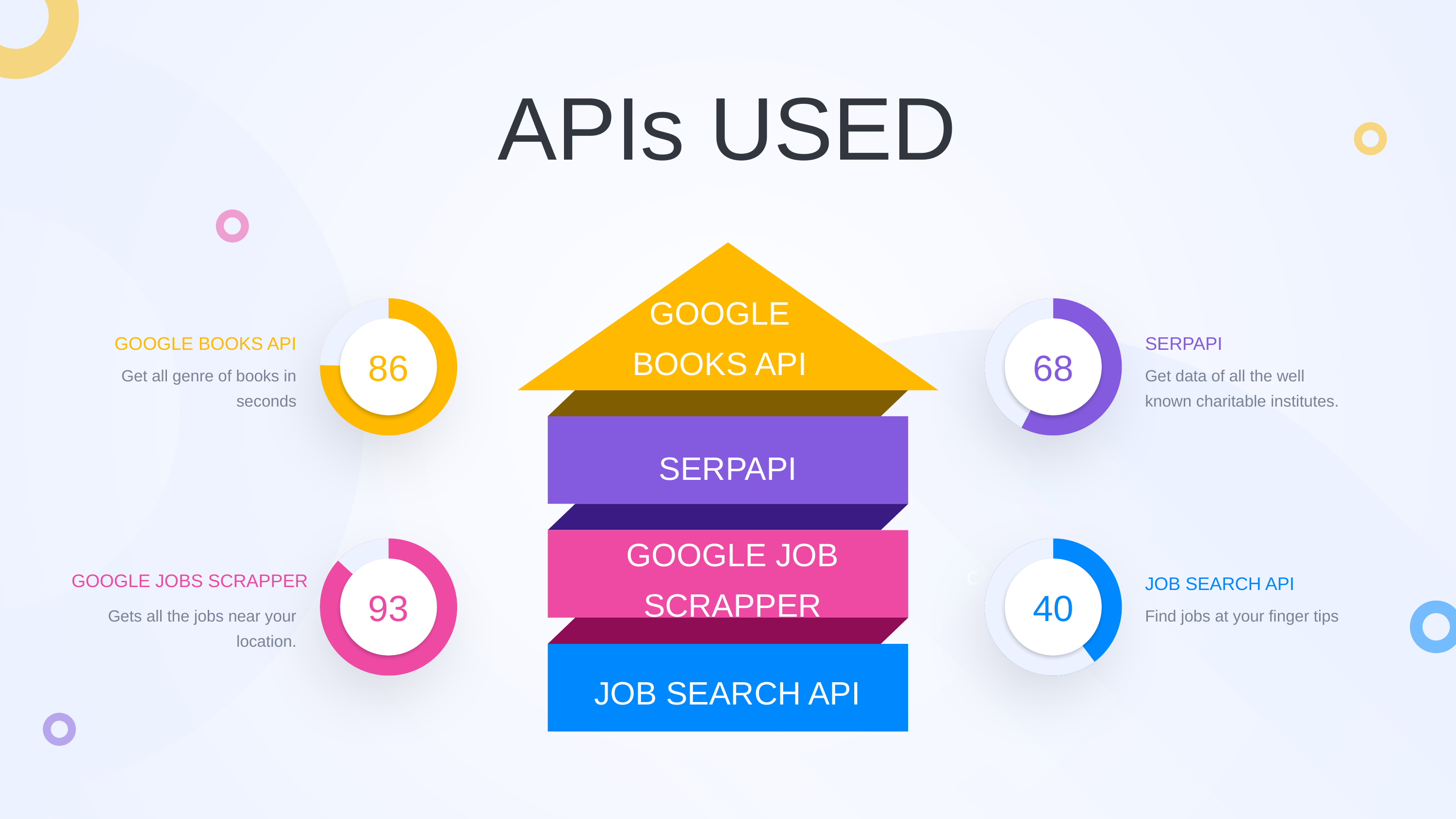

APIs USED

GOOGLE BOOKS API

86

68
GOOGLE BOOKS API
Get all genre of books in seconds
SERPAPI
Get data of all the well known charitable institutes.
c
SERPAPI
GOOGLE JOB SCRAPPER

93

40
GOOGLE JOBS SCRAPPER
Gets all the jobs near your location.
JOB SEARCH API
Find jobs at your finger tips

JOB SEARCH API